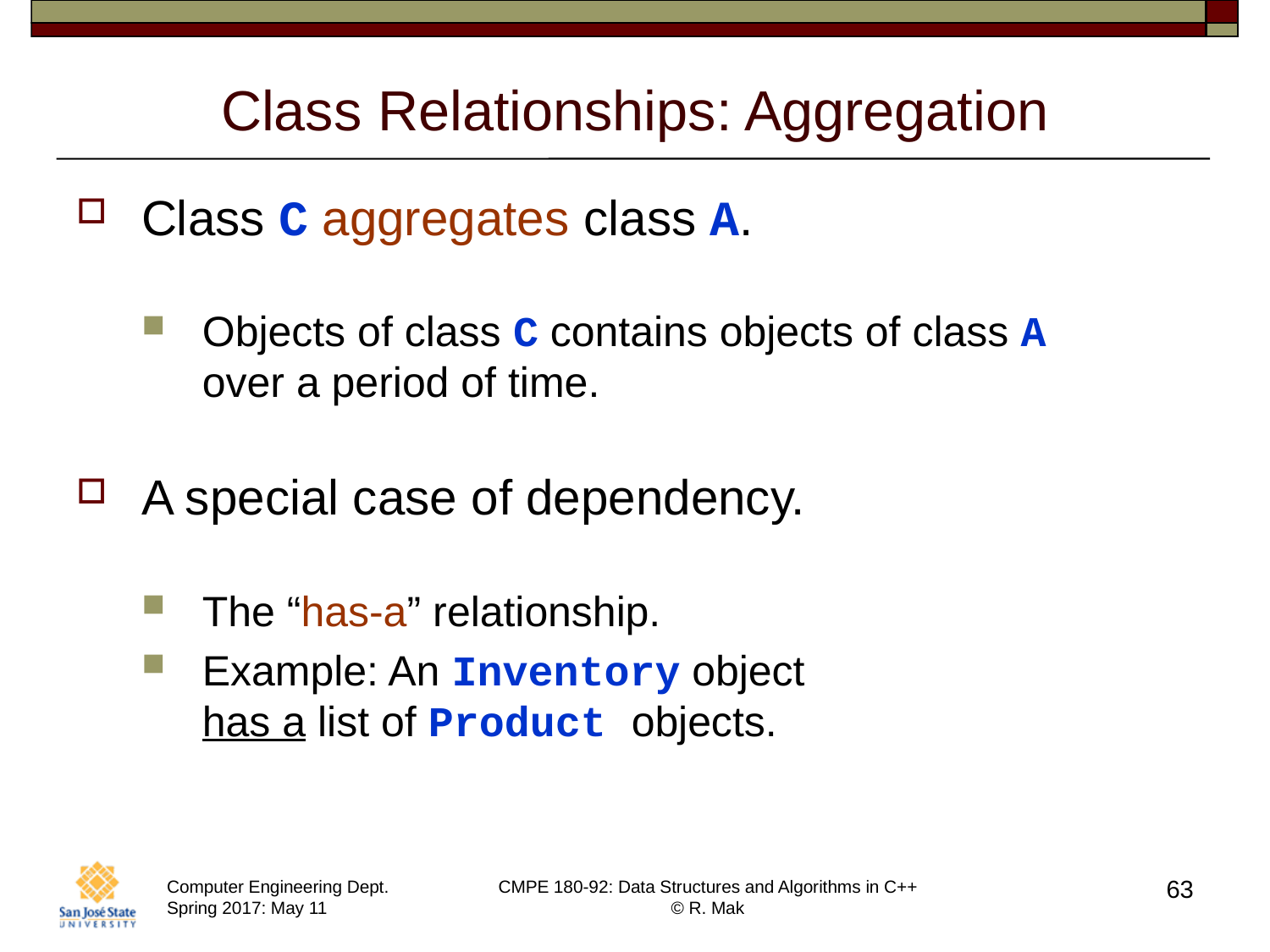

# Class Relationships: Aggregation
Class C aggregates class A.

Objects of class C contains objects of class A
over a period of time.

A special case of dependency.

The “has-a” relationship.
Example: An Inventory object
has a list of Product objects.
63